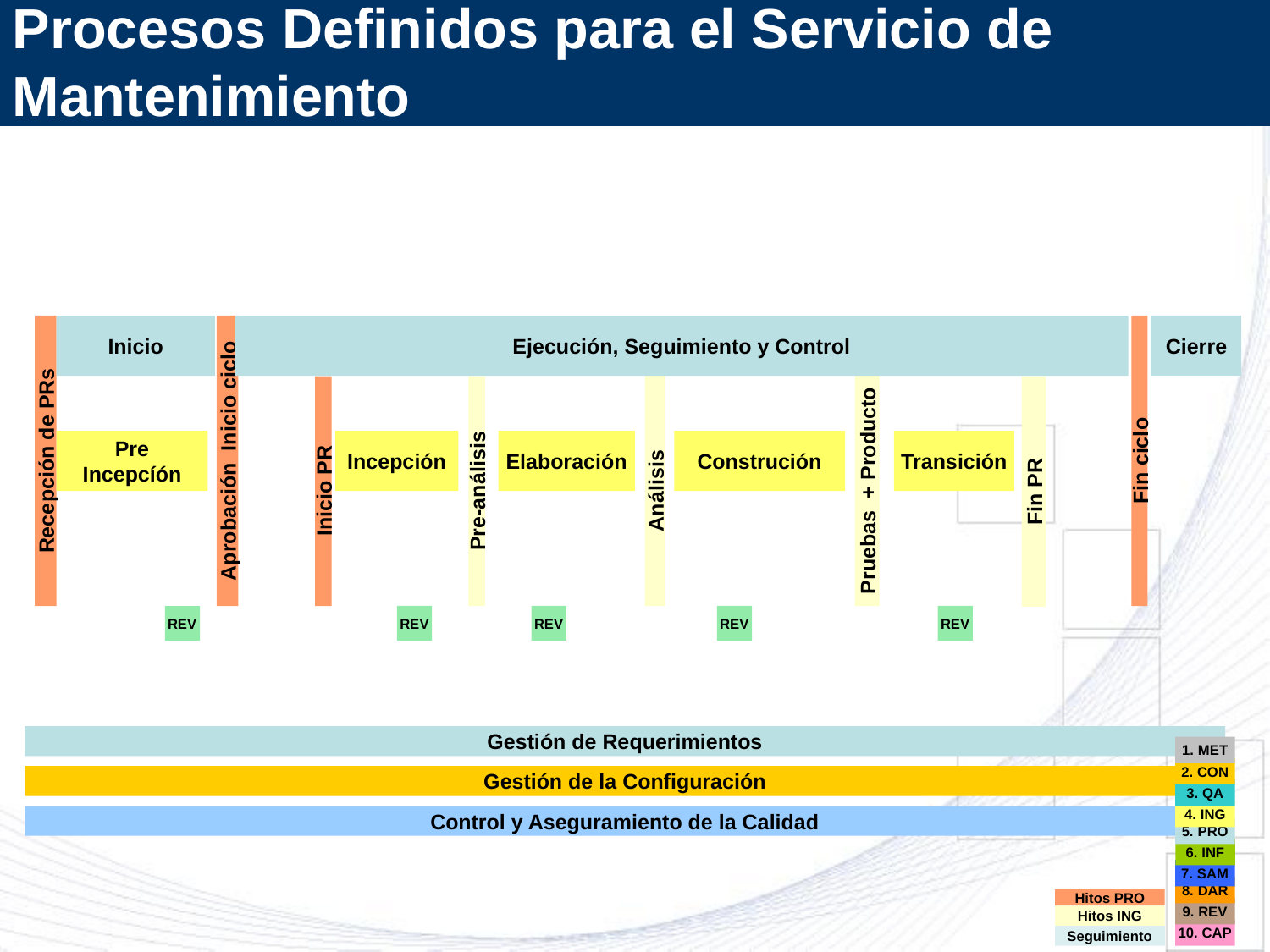

Procesos Definidos para el Servicio de Mantenimiento
Mapa de integración del servicio de mantenimiento
Recepción de PRs
Aprobación  Inicio ciclo
Fin ciclo
Cierre
Inicio
Ejecución, Seguimiento y Control
Análisis
Pruebas  + Producto
Inicio PR
Pre-análisis
Fin PR
Pre
Incepcíón
Incepción
Elaboración
Construción
Transición
REV
REV
REV
REV
REV
Gestión de Requerimientos
1. MET
2. CON
3. QA
4. ING
5. PRO
6. INF
7. SAM
8. DAR
Hitos PRO
9. REV
Hitos ING
10. CAP
Seguimiento
Gestión de la Configuración
Control y Aseguramiento de la Calidad